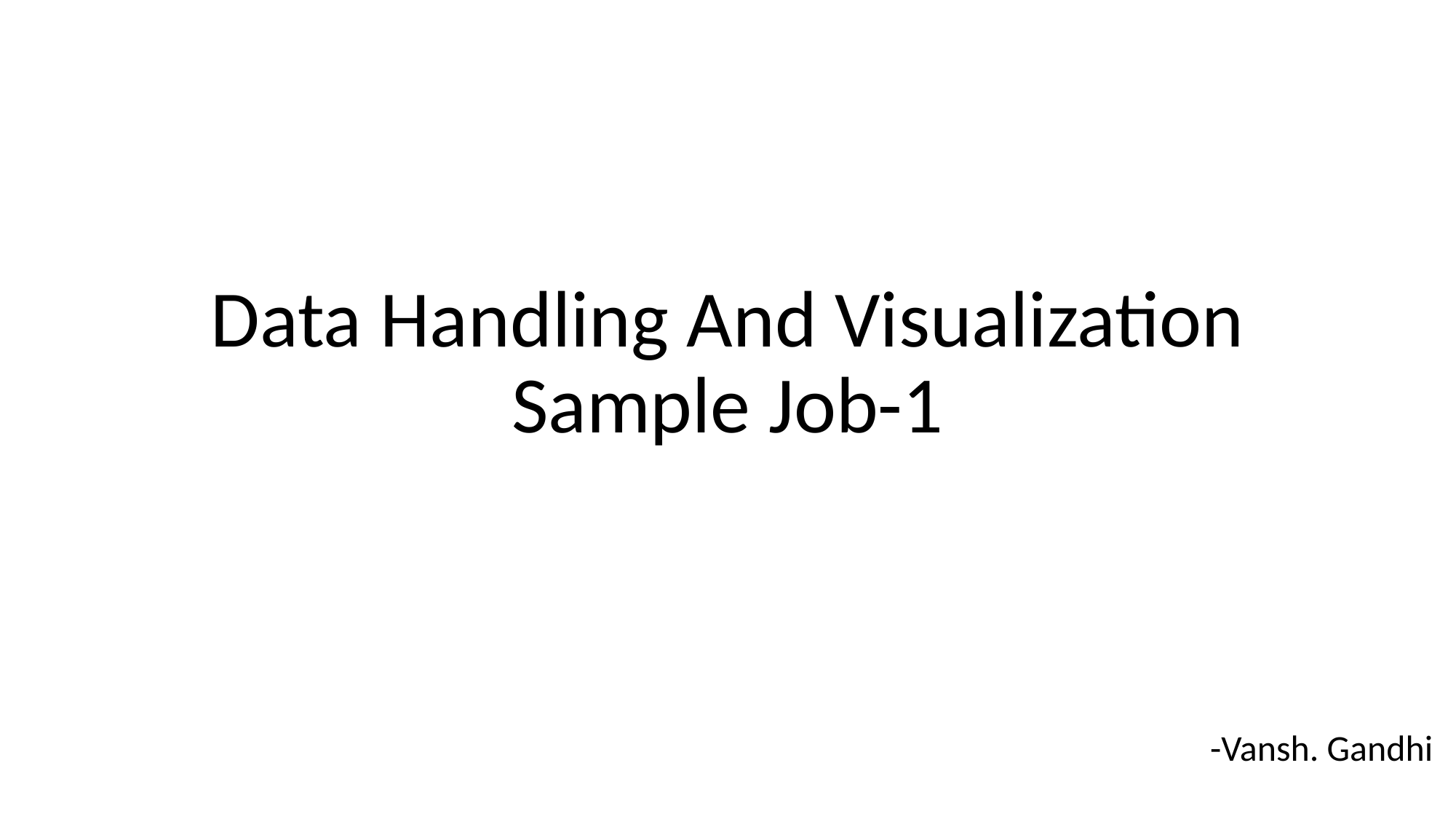

# Data Handling And Visualization Sample Job-1
-Vansh. Gandhi